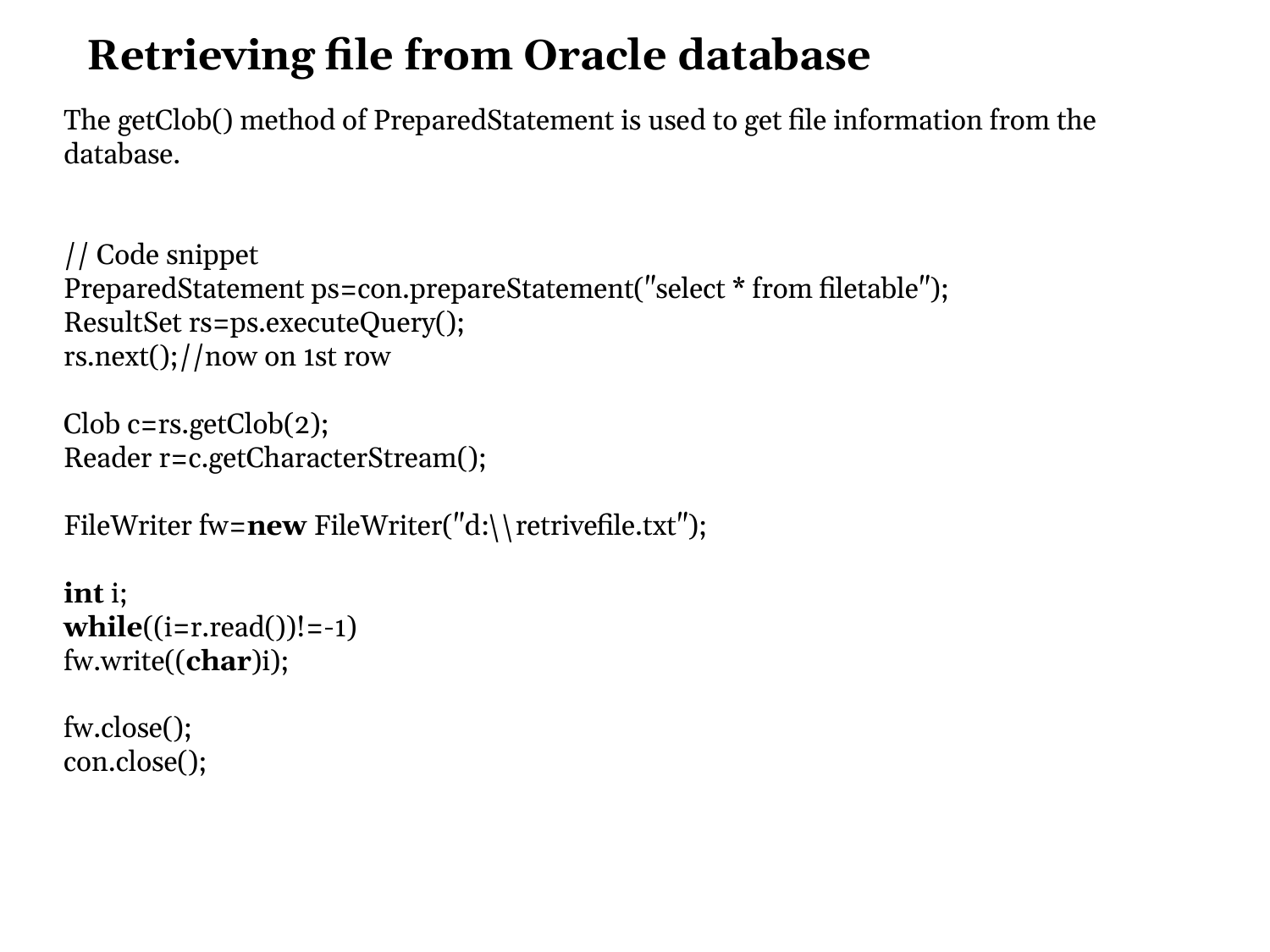

Retrieving file from Oracle database
The getClob() method of PreparedStatement is used to get file information from the database.

// Code snippet
PreparedStatement ps=con.prepareStatement("select * from filetable");
ResultSet rs=ps.executeQuery();
rs.next();//now on 1st row

Clob c=rs.getClob(2);
Reader r=c.getCharacterStream();

FileWriter fw=new FileWriter("d:\\retrivefile.txt");

int i;
while((i=r.read())!=-1)
fw.write((char)i);

fw.close();
con.close();